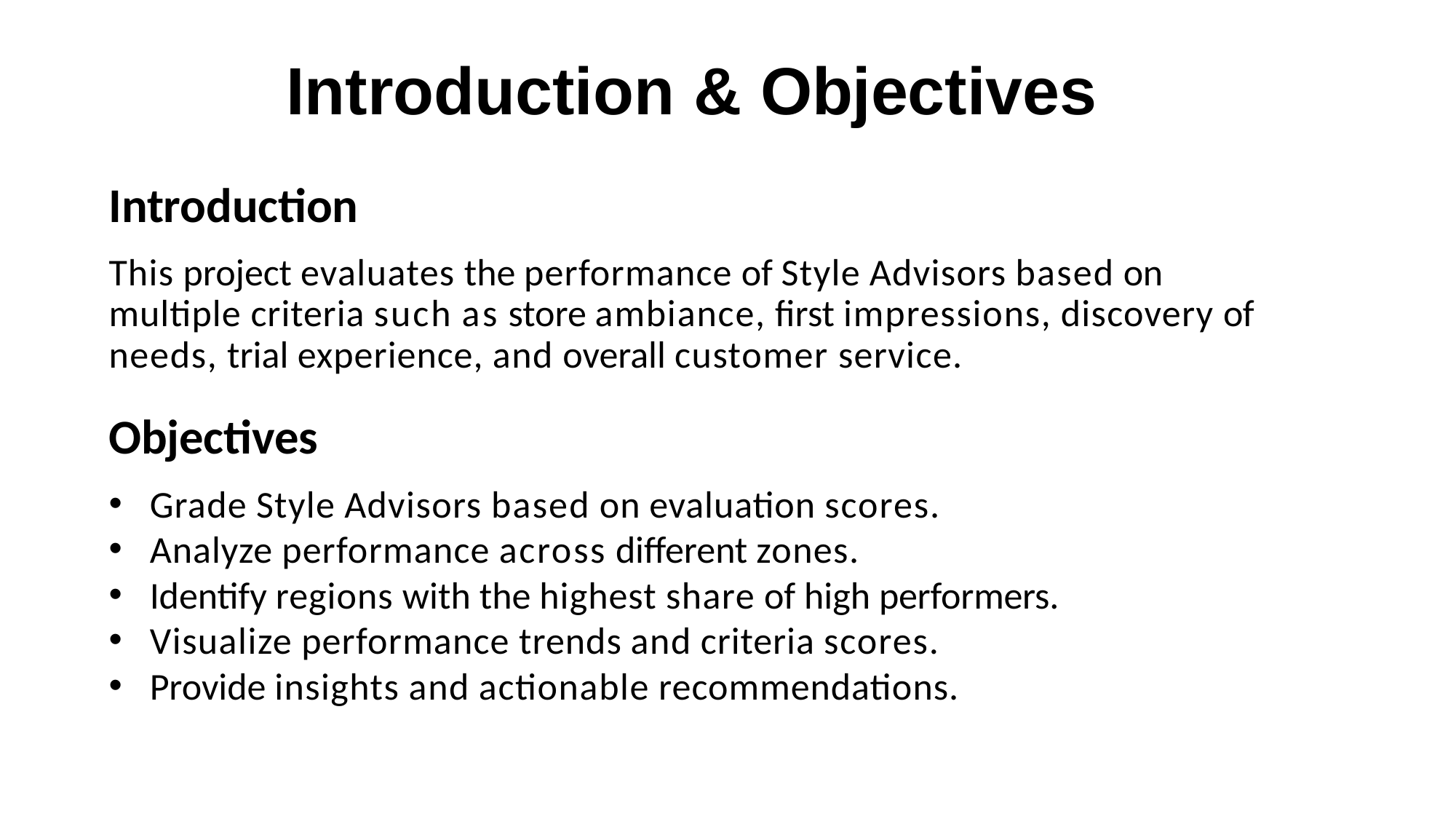

# Introduction & Objectives
Introduction
This project evaluates the performance of Style Advisors based on multiple criteria such as store ambiance, first impressions, discovery of needs, trial experience, and overall customer service.
Objectives
Grade Style Advisors based on evaluation scores.
Analyze performance across different zones.
Identify regions with the highest share of high performers.
Visualize performance trends and criteria scores.
Provide insights and actionable recommendations.